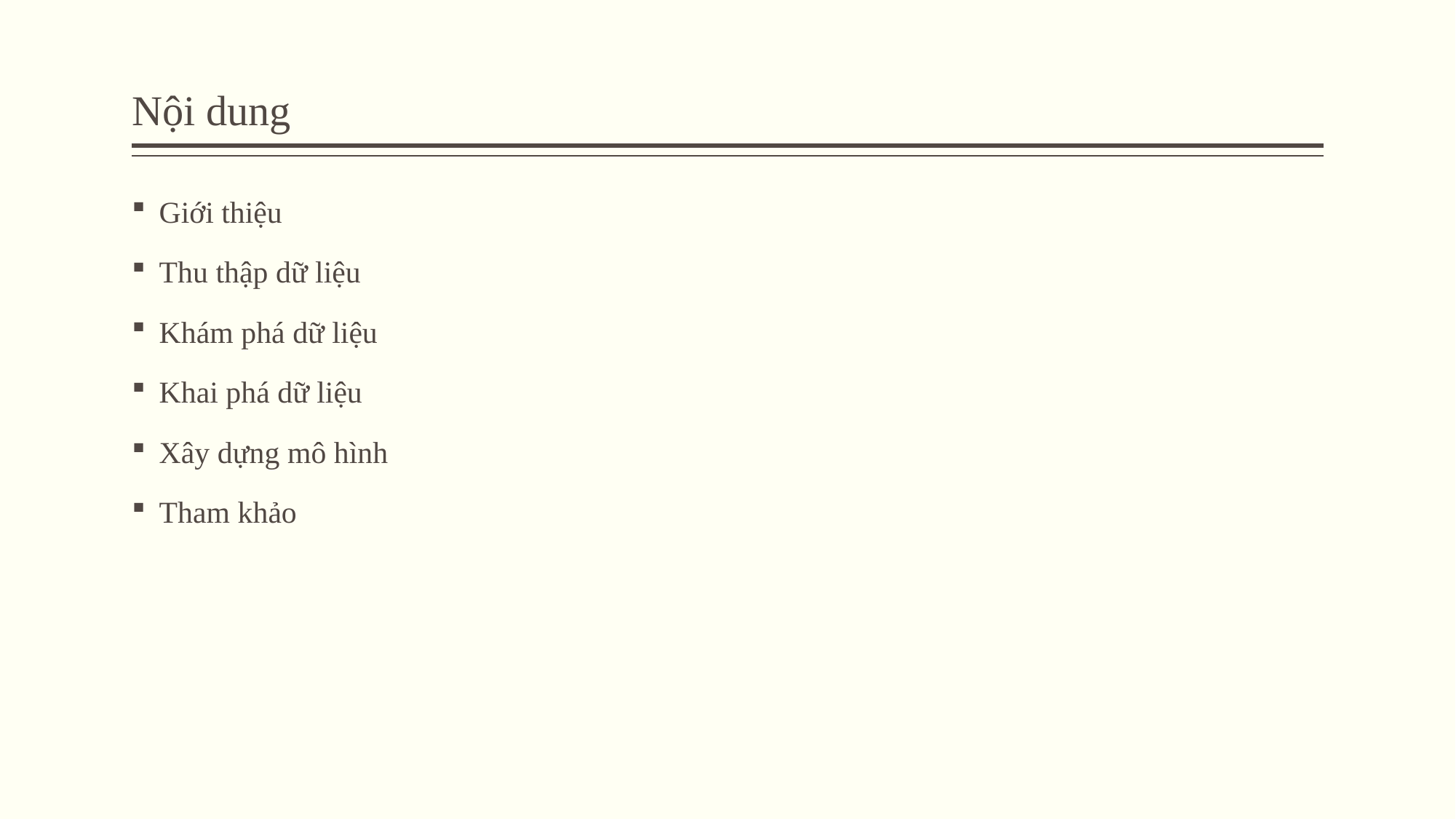

# Nội dung
Giới thiệu
Thu thập dữ liệu
Khám phá dữ liệu
Khai phá dữ liệu
Xây dựng mô hình
Tham khảo